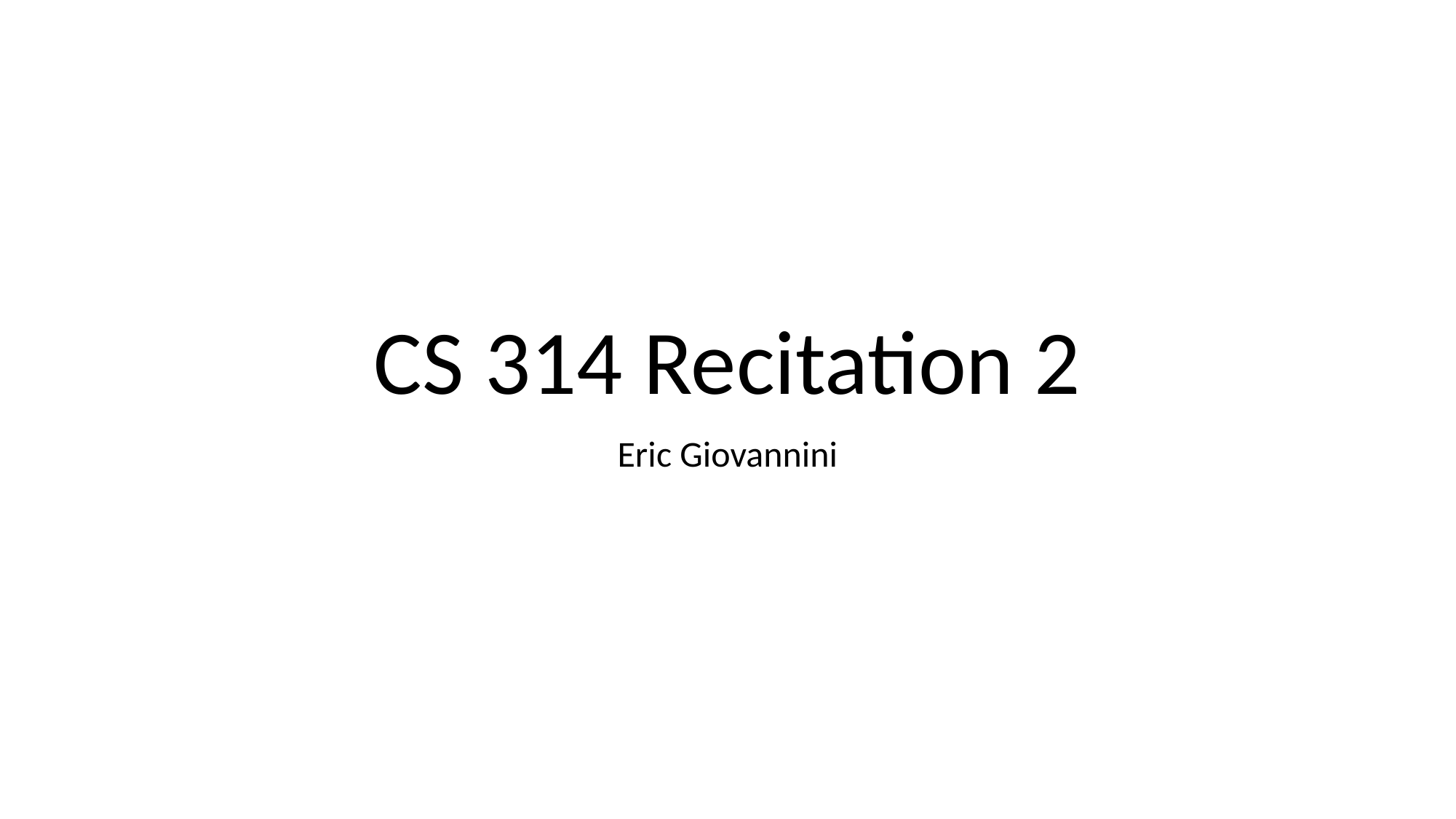

# CS 314 Recitation 2
Eric Giovannini